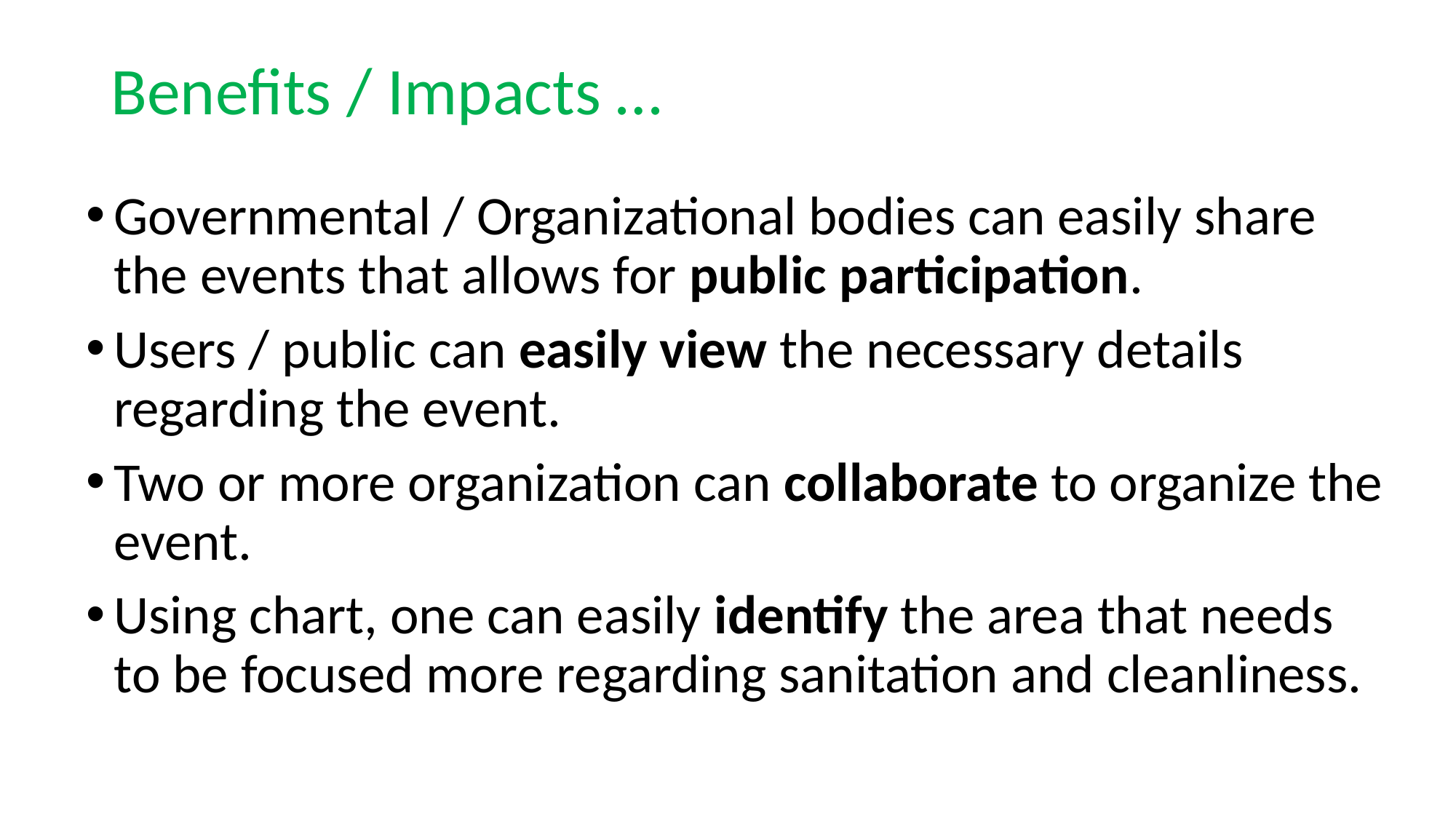

# Benefits / Impacts …
Governmental / Organizational bodies can easily share the events that allows for public participation.
Users / public can easily view the necessary details regarding the event.
Two or more organization can collaborate to organize the event.
Using chart, one can easily identify the area that needs to be focused more regarding sanitation and cleanliness.